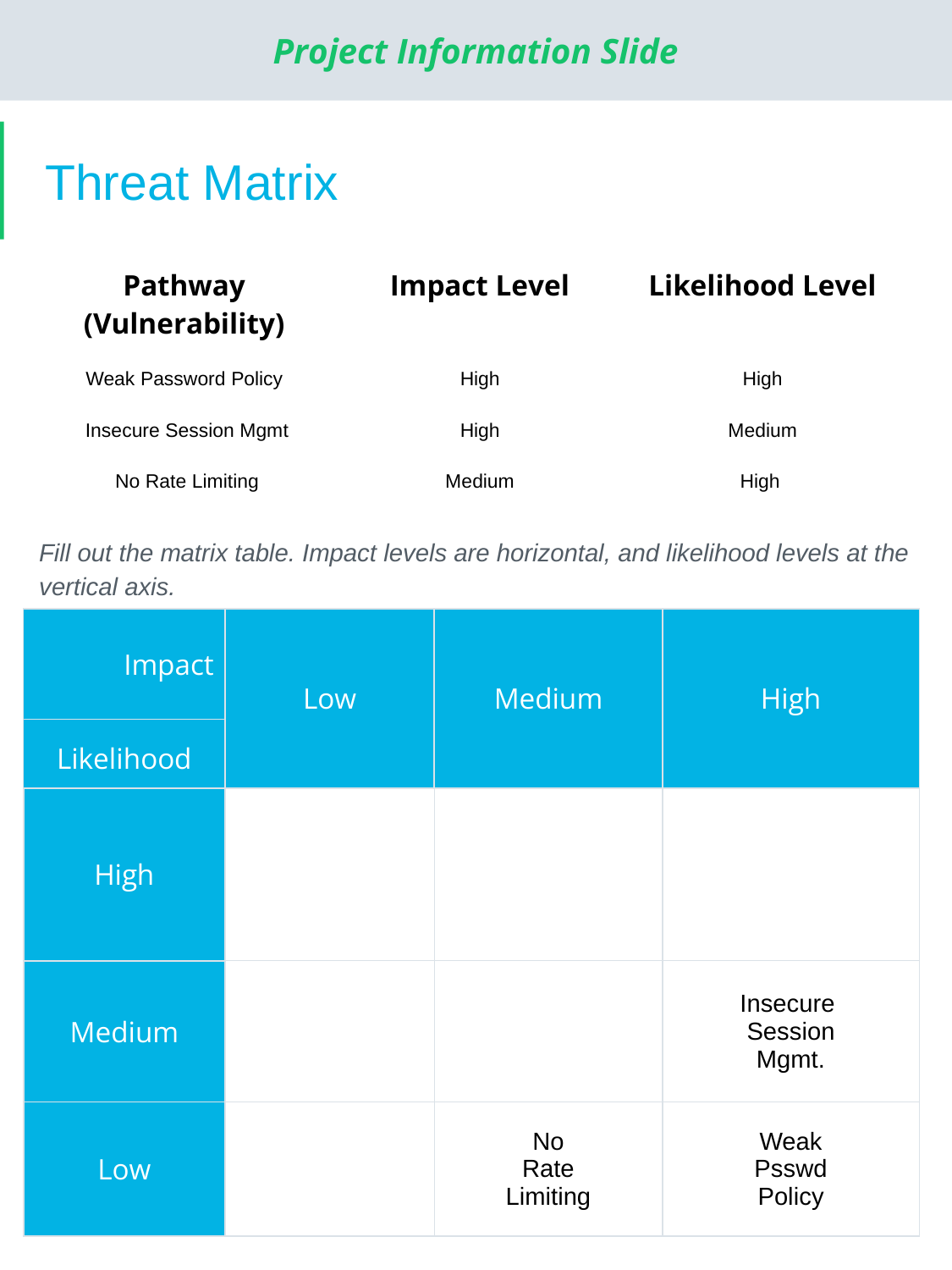

# Threat Matrix
| Pathway (Vulnerability) | Impact Level | Likelihood Level |
| --- | --- | --- |
| Weak Password Policy | High | High |
| Insecure Session Mgmt | High | Medium |
| No Rate Limiting | Medium | High |
Fill out the matrix table. Impact levels are horizontal, and likelihood levels at the vertical axis.
| Impact | Low | Medium | High |
| --- | --- | --- | --- |
| Likelihood |  |  |  |
| High |  |  |  |
| Medium |  |  | Insecure Session Mgmt. |
| Low |  | No Rate Limiting | Weak Psswd Policy |